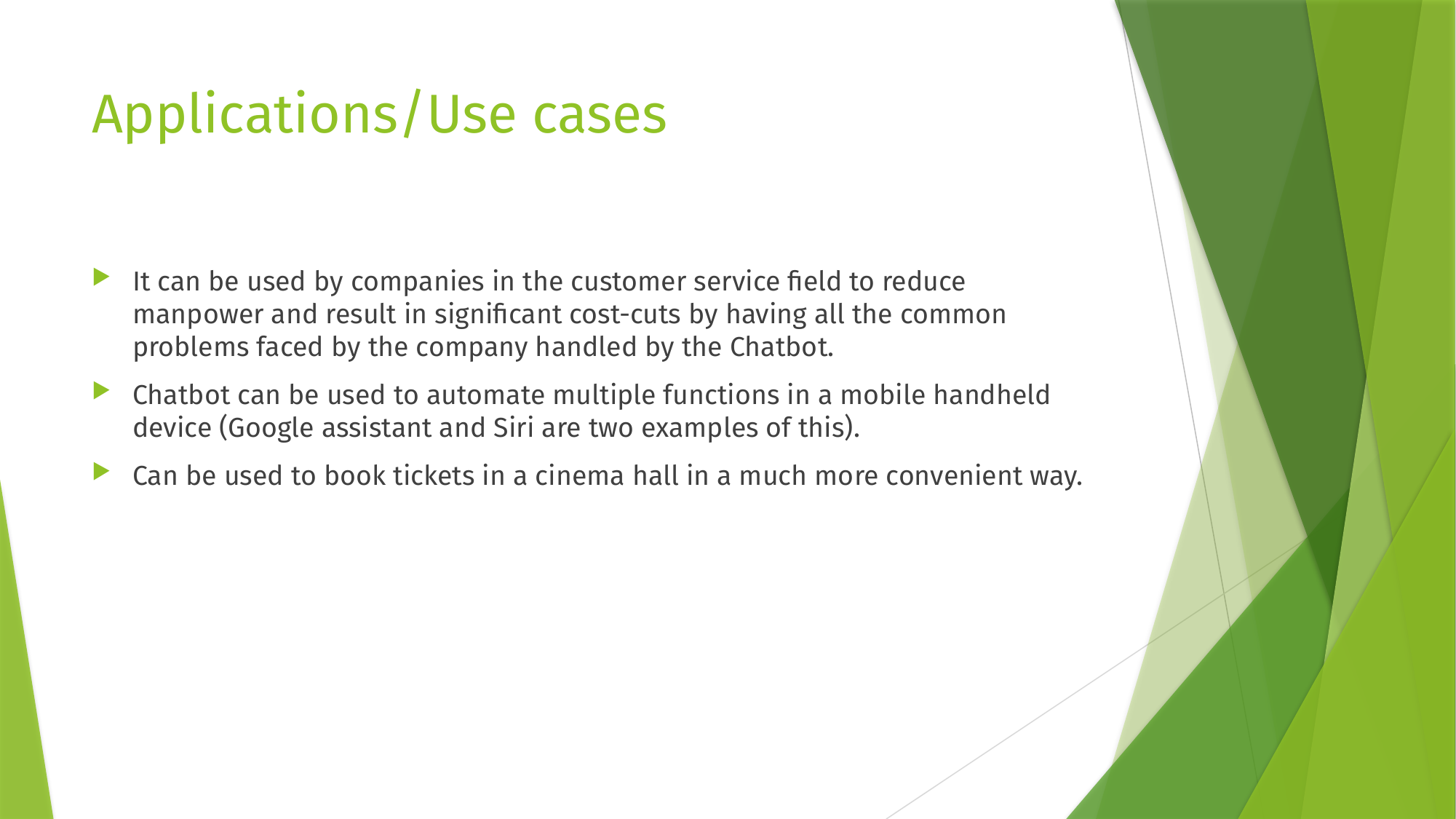

# Applications/Use cases
It can be used by companies in the customer service field to reduce manpower and result in significant cost-cuts by having all the common problems faced by the company handled by the Chatbot.
Chatbot can be used to automate multiple functions in a mobile handheld device (Google assistant and Siri are two examples of this).
Can be used to book tickets in a cinema hall in a much more convenient way.